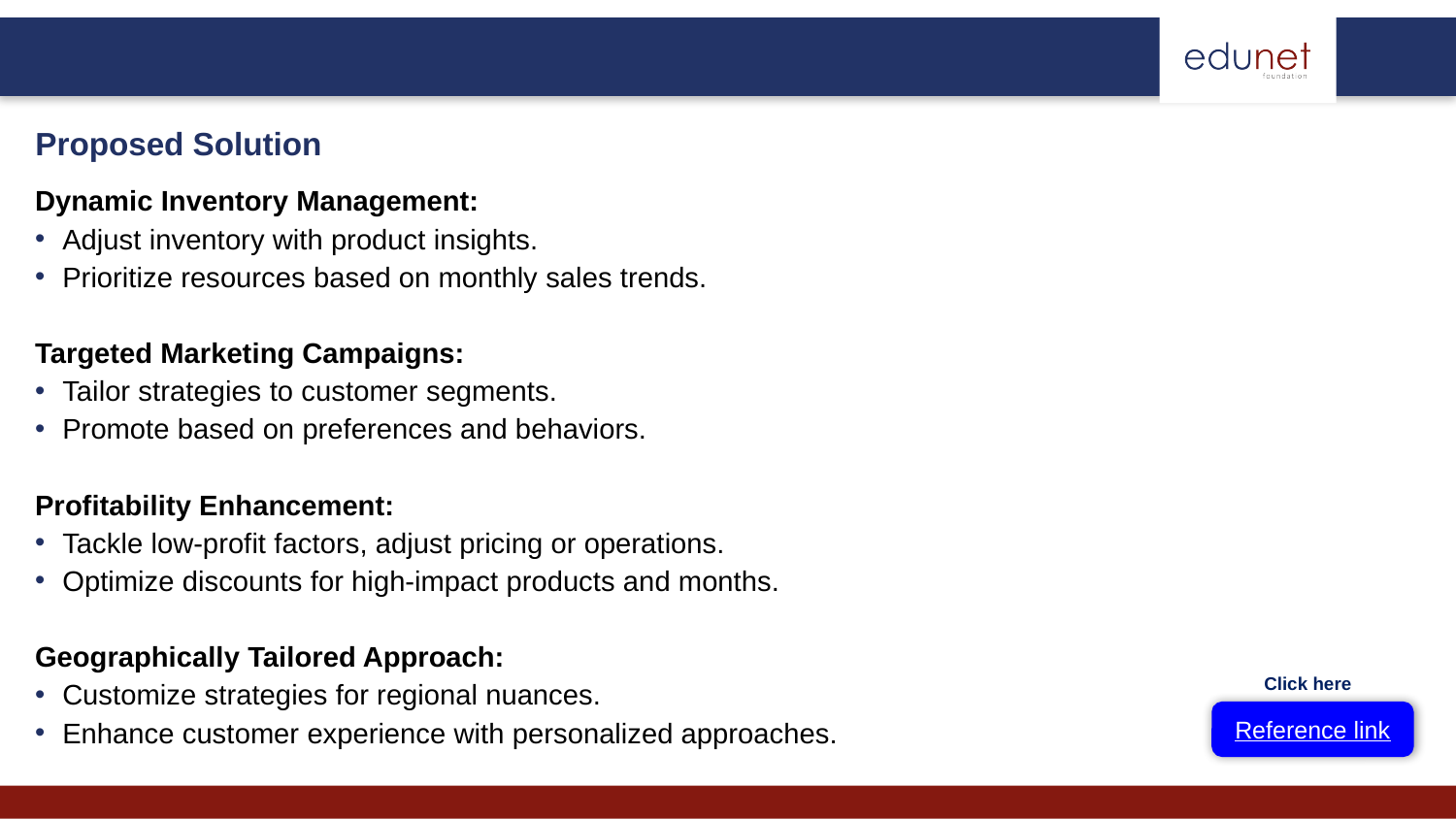

Proposed Solution
Dynamic Inventory Management:
Adjust inventory with product insights.
Prioritize resources based on monthly sales trends.

Targeted Marketing Campaigns:
Tailor strategies to customer segments.
Promote based on preferences and behaviors.

Profitability Enhancement:
Tackle low-profit factors, adjust pricing or operations.
Optimize discounts for high-impact products and months.

Geographically Tailored Approach:
Customize strategies for regional nuances.
Enhance customer experience with personalized approaches.
Click here
Reference link